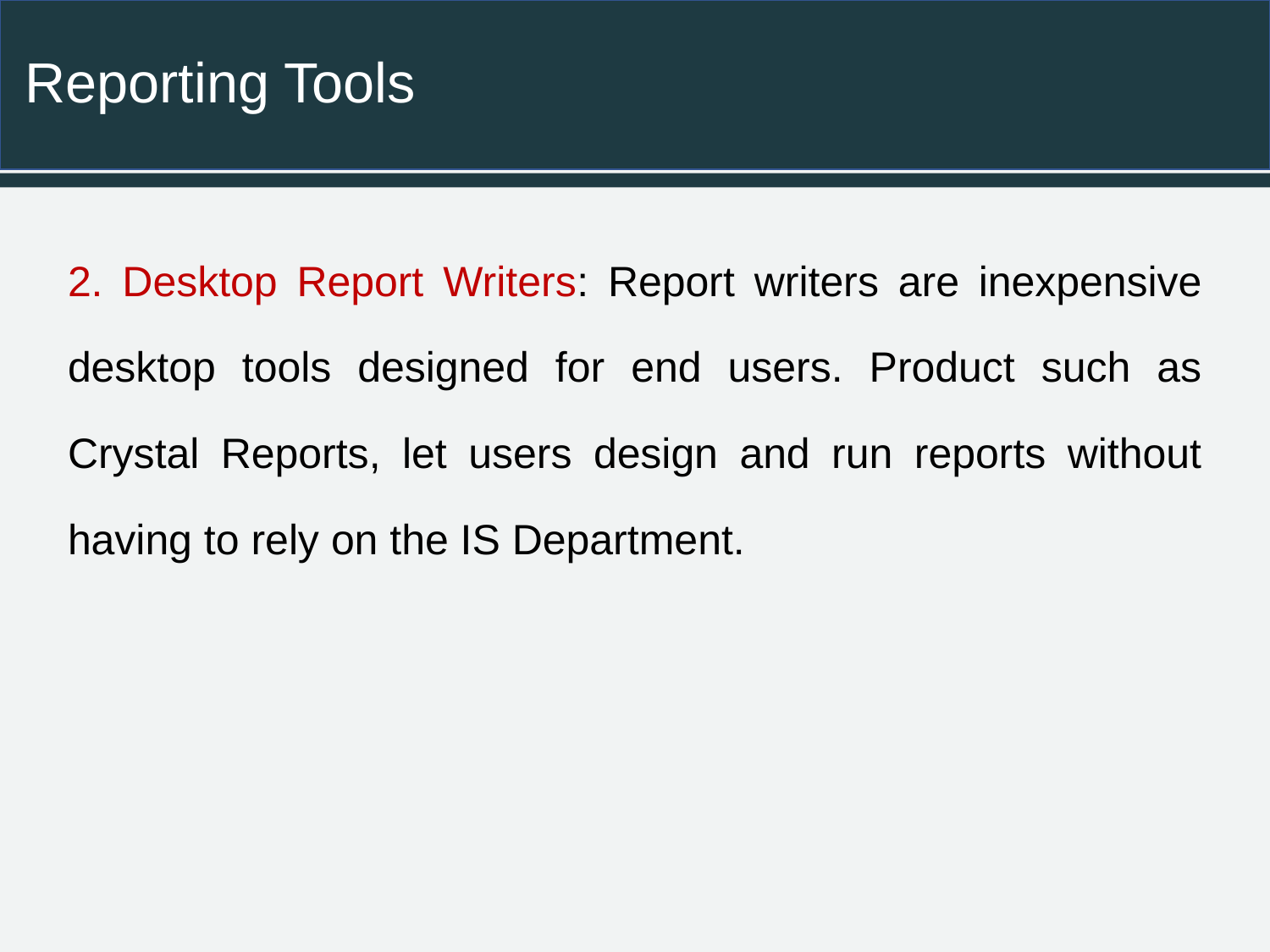

# Reporting Tools
2. Desktop Report Writers: Report writers are inexpensive desktop tools designed for end users. Product such as Crystal Reports, let users design and run reports without having to rely on the IS Department.